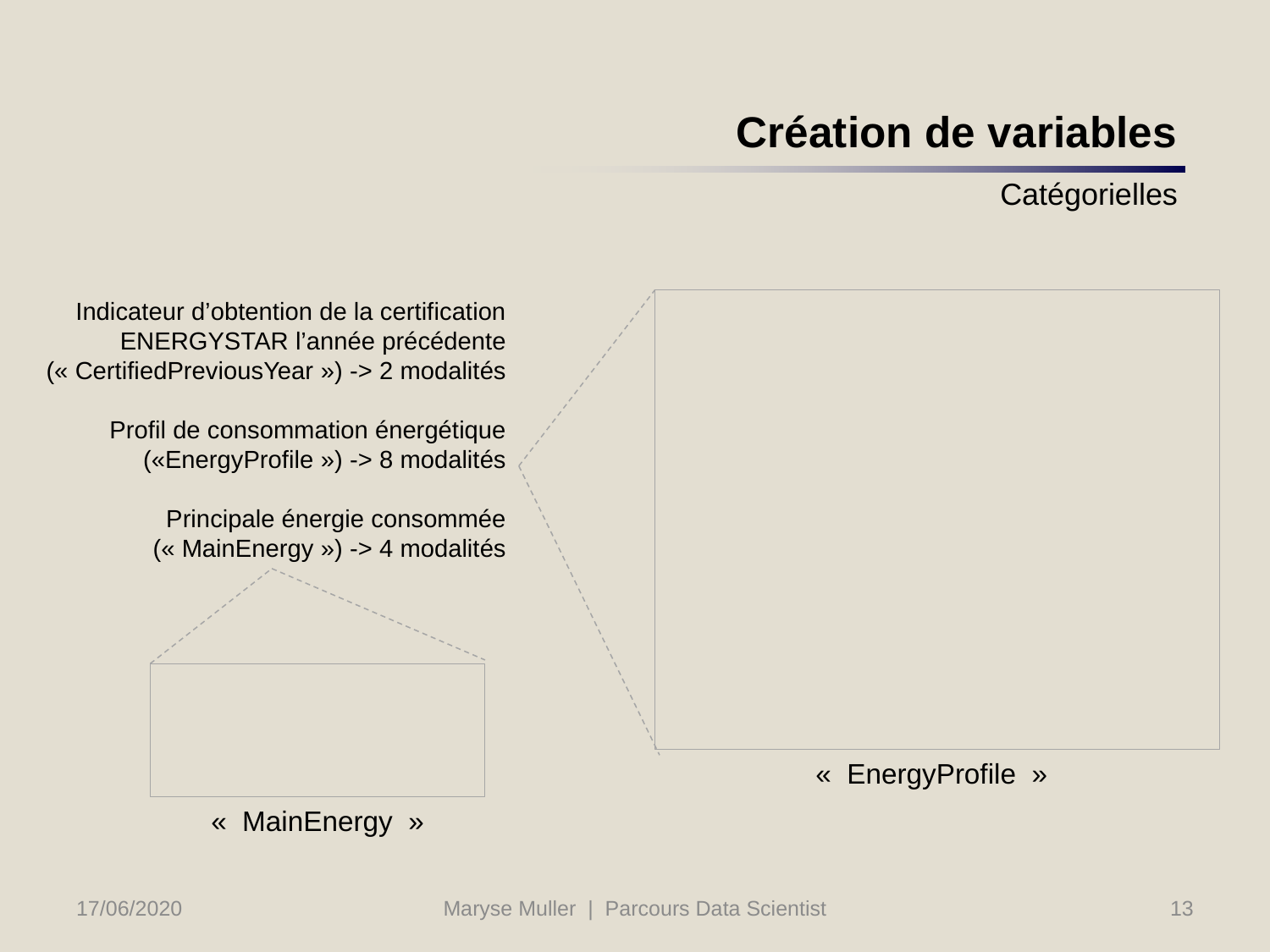

# Création de variables Catégorielles

Indicateur d’obtention de la certification ENERGYSTAR l’année précédente (« CertifiedPreviousYear ») -> 2 modalités

Profil de consommation énergétique («EnergyProfile ») -> 8 modalités

Principale énergie consommée (« MainEnergy ») -> 4 modalités

«  EnergyProfile  »
«  MainEnergy  »
17/06/2020
Maryse Muller  |  Parcours Data Scientist
13